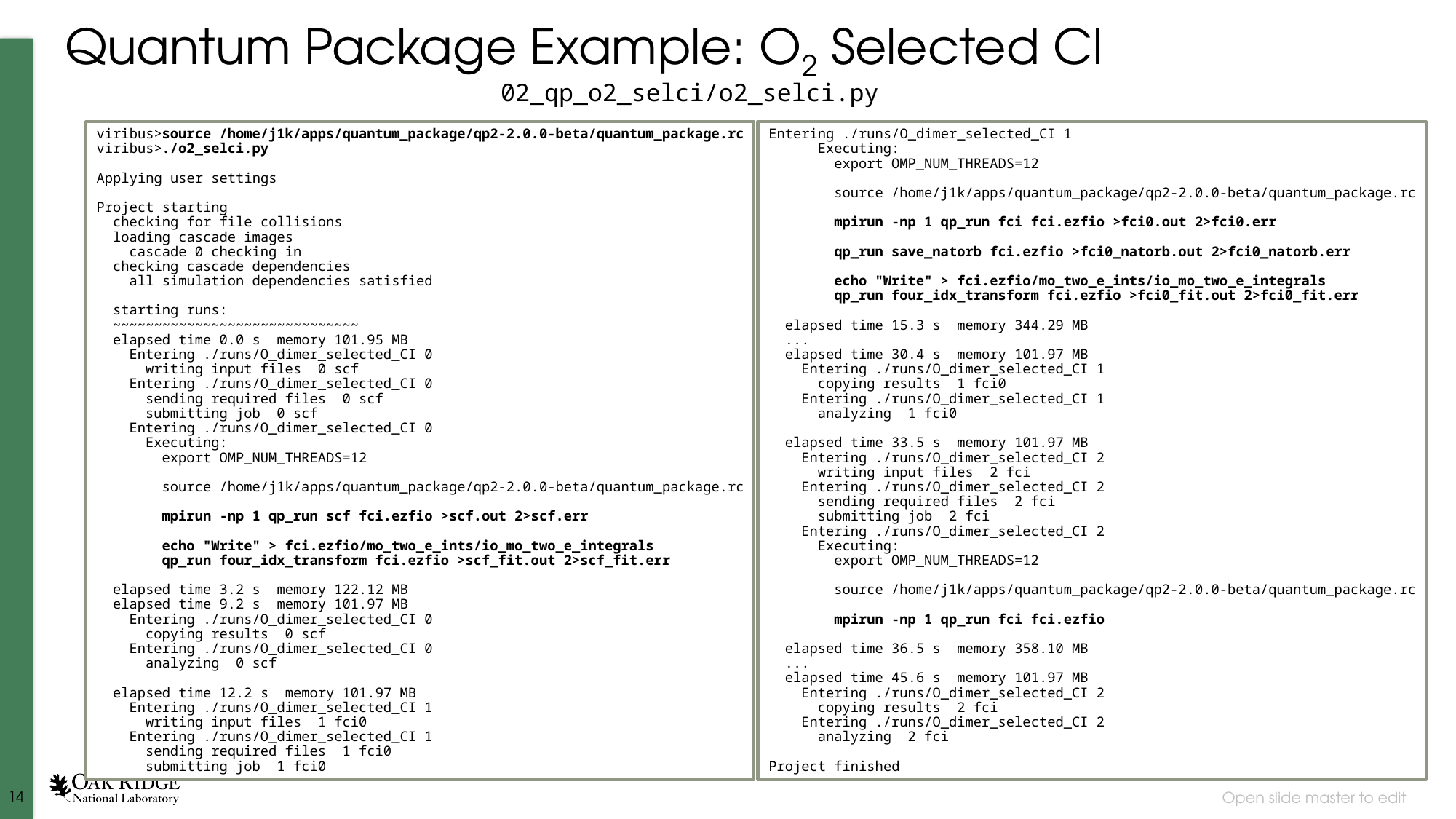

# Quantum Package Example: O2 Selected CI
02_qp_o2_selci/o2_selci.py
viribus>source /home/j1k/apps/quantum_package/qp2-2.0.0-beta/quantum_package.rc
viribus>./o2_selci.py

Applying user settings

Project starting
  checking for file collisions
  loading cascade images
    cascade 0 checking in
  checking cascade dependencies
    all simulation dependencies satisfied

  starting runs:
  ~~~~~~~~~~~~~~~~~~~~~~~~~~~~~~
  elapsed time 0.0 s  memory 101.95 MB
    Entering ./runs/O_dimer_selected_CI 0
      writing input files  0 scf
    Entering ./runs/O_dimer_selected_CI 0
      sending required files  0 scf
      submitting job  0 scf
    Entering ./runs/O_dimer_selected_CI 0
      Executing:
        export OMP_NUM_THREADS=12

        source /home/j1k/apps/quantum_package/qp2-2.0.0-beta/quantum_package.rc

        mpirun -np 1 qp_run scf fci.ezfio >scf.out 2>scf.err

        echo "Write" > fci.ezfio/mo_two_e_ints/io_mo_two_e_integrals
        qp_run four_idx_transform fci.ezfio >scf_fit.out 2>scf_fit.err

  elapsed time 3.2 s  memory 122.12 MB
  elapsed time 9.2 s  memory 101.97 MB
    Entering ./runs/O_dimer_selected_CI 0
      copying results  0 scf
    Entering ./runs/O_dimer_selected_CI 0
      analyzing  0 scf

  elapsed time 12.2 s  memory 101.97 MB
    Entering ./runs/O_dimer_selected_CI 1
      writing input files  1 fci0
    Entering ./runs/O_dimer_selected_CI 1
      sending required files  1 fci0
      submitting job  1 fci0
Entering ./runs/O_dimer_selected_CI 1
      Executing:
        export OMP_NUM_THREADS=12

        source /home/j1k/apps/quantum_package/qp2-2.0.0-beta/quantum_package.rc

        mpirun -np 1 qp_run fci fci.ezfio >fci0.out 2>fci0.err

        qp_run save_natorb fci.ezfio >fci0_natorb.out 2>fci0_natorb.err

        echo "Write" > fci.ezfio/mo_two_e_ints/io_mo_two_e_integrals
        qp_run four_idx_transform fci.ezfio >fci0_fit.out 2>fci0_fit.err

  elapsed time 15.3 s  memory 344.29 MB
  ...
  elapsed time 30.4 s  memory 101.97 MB
    Entering ./runs/O_dimer_selected_CI 1
      copying results  1 fci0
    Entering ./runs/O_dimer_selected_CI 1
      analyzing  1 fci0

  elapsed time 33.5 s  memory 101.97 MB
    Entering ./runs/O_dimer_selected_CI 2
      writing input files  2 fci
    Entering ./runs/O_dimer_selected_CI 2
      sending required files  2 fci
      submitting job  2 fci
    Entering ./runs/O_dimer_selected_CI 2
      Executing:
        export OMP_NUM_THREADS=12

        source /home/j1k/apps/quantum_package/qp2-2.0.0-beta/quantum_package.rc

        mpirun -np 1 qp_run fci fci.ezfio

  elapsed time 36.5 s  memory 358.10 MB
  ...
  elapsed time 45.6 s  memory 101.97 MB
    Entering ./runs/O_dimer_selected_CI 2
      copying results  2 fci
    Entering ./runs/O_dimer_selected_CI 2
      analyzing  2 fci

Project finished